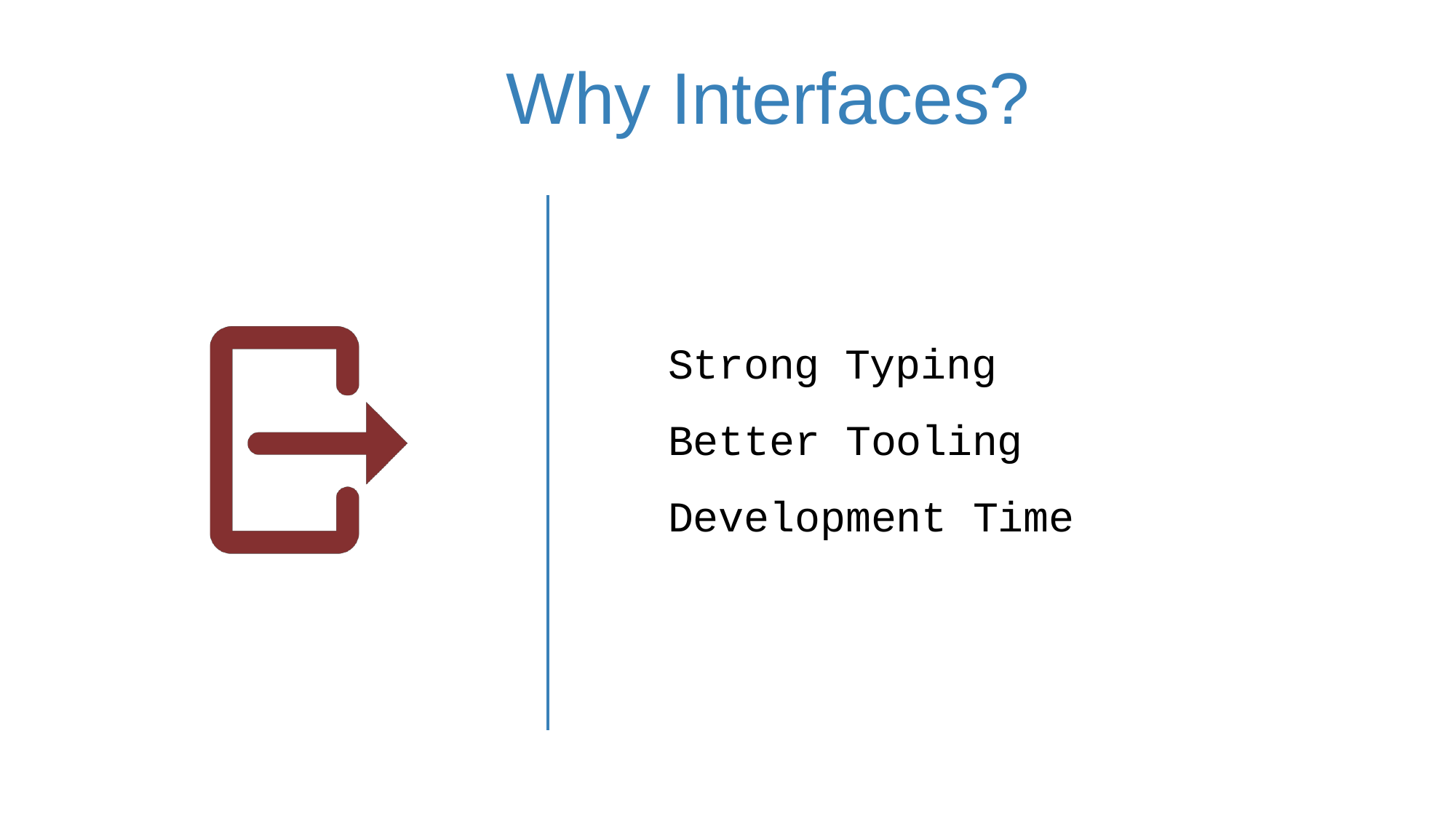

# Why Interfaces?

Strong Typing  Better Tooling  Development Time